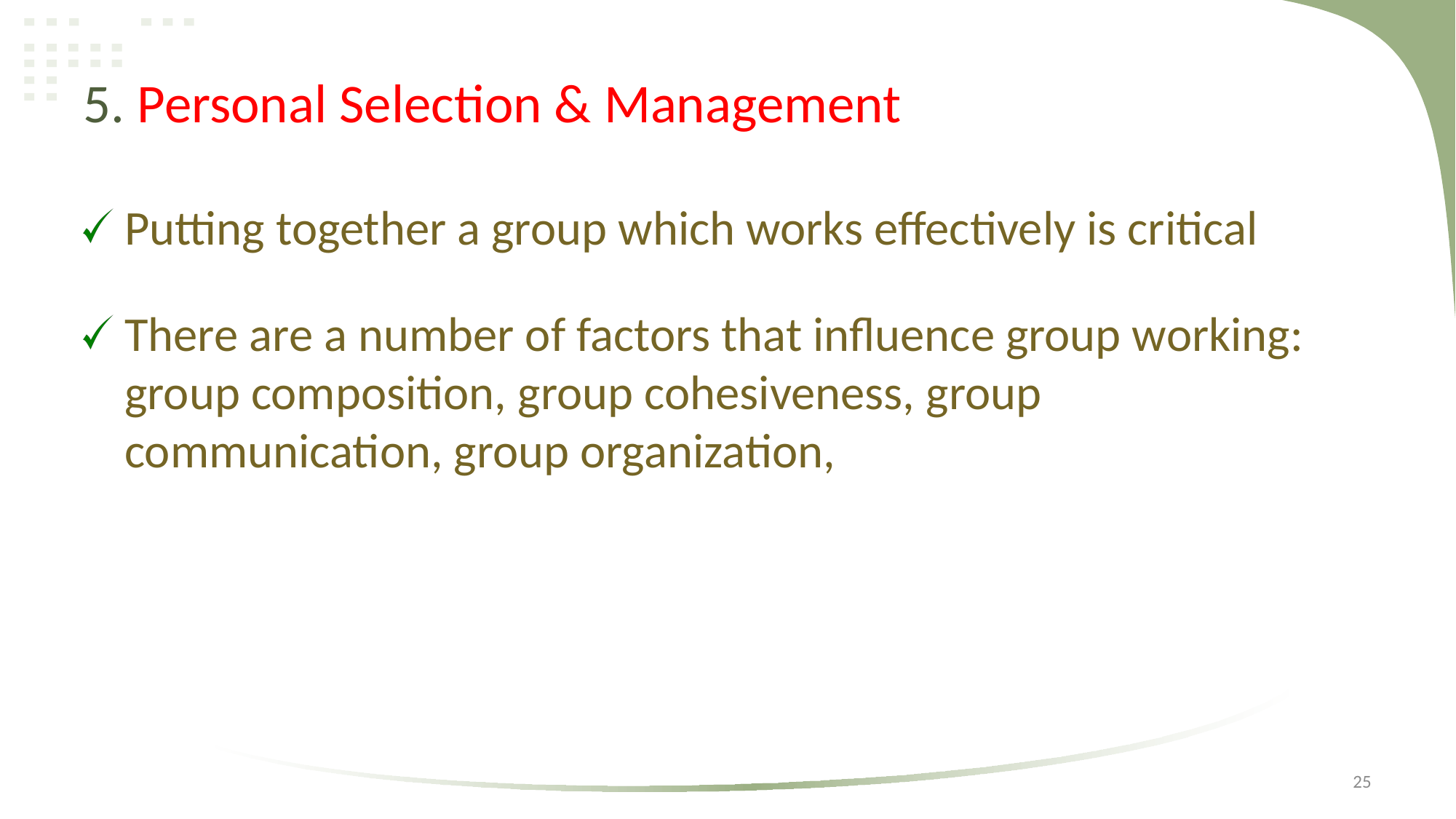

# 5. Personal Selection & Management
Putting together a group which works effectively is critical

There are a number of factors that influence group working: group composition, group cohesiveness, group communication, group organization,
25